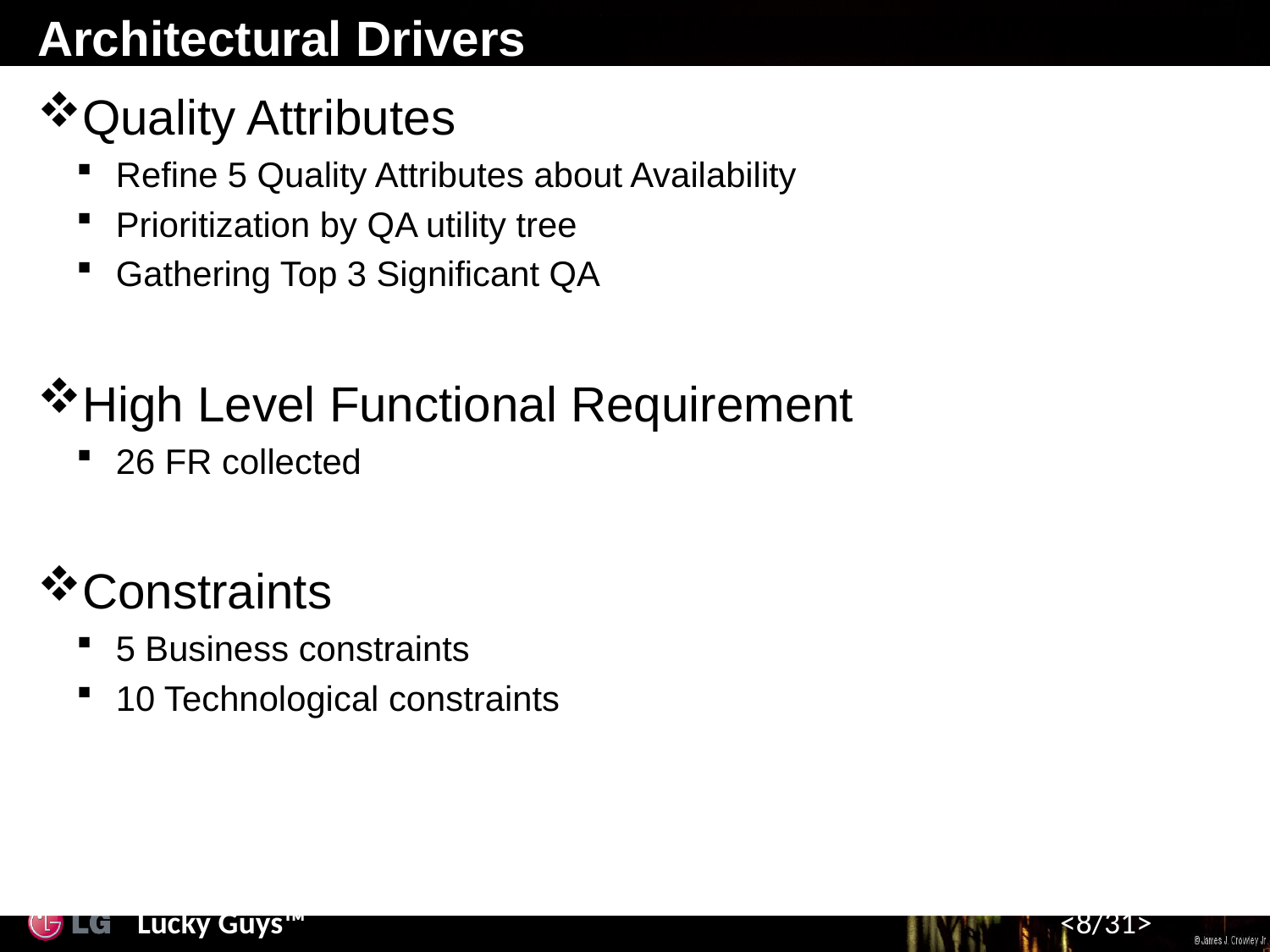

# Architectural Drivers
Quality Attributes
Refine 5 Quality Attributes about Availability
Prioritization by QA utility tree
Gathering Top 3 Significant QA

High Level Functional Requirement
26 FR collected

Constraints
5 Business constraints
10 Technological constraints